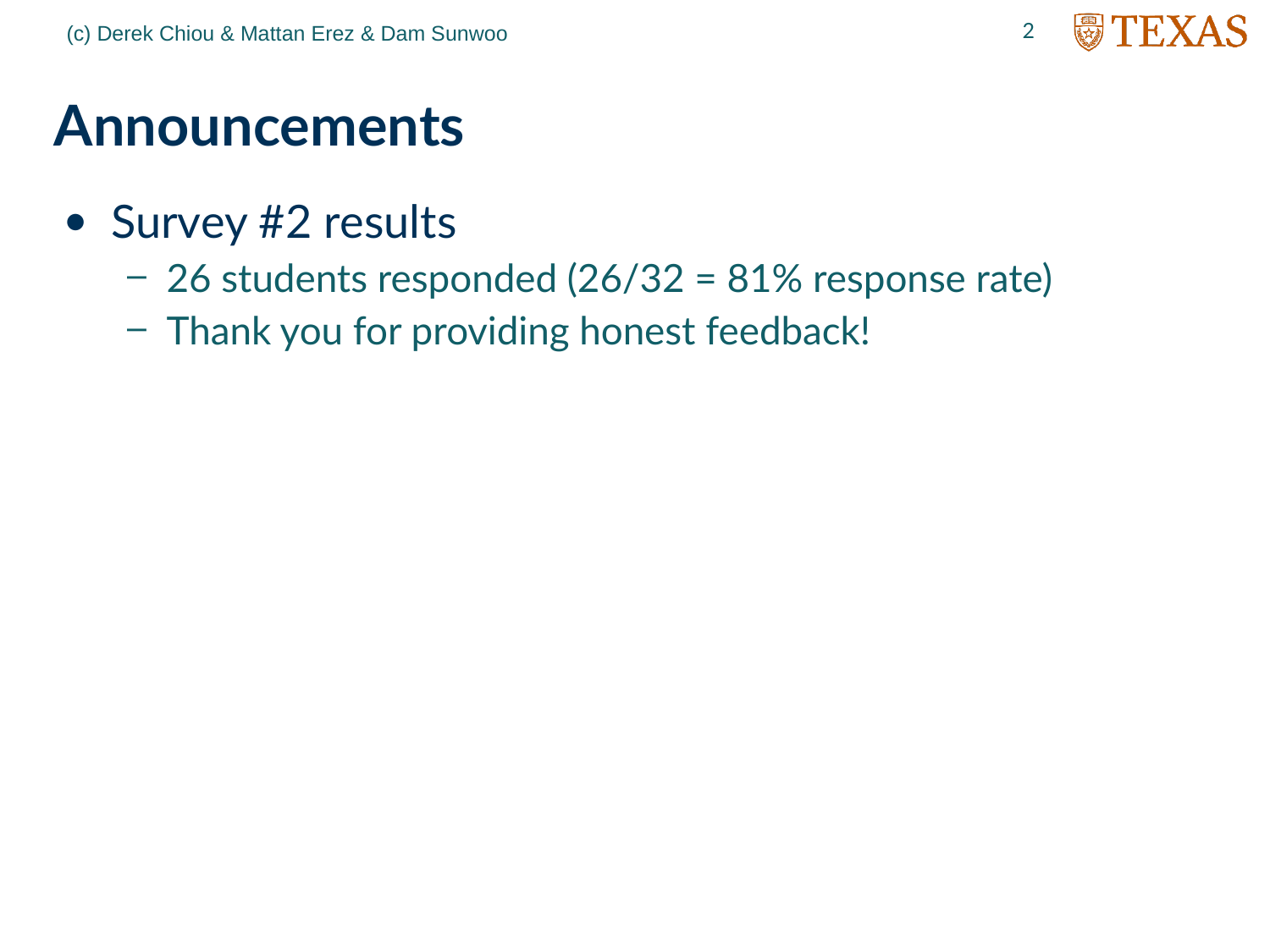

2
(c) Derek Chiou & Mattan Erez & Dam Sunwoo
# Announcements
Survey #2 results
26 students responded (26/32 = 81% response rate)
Thank you for providing honest feedback!